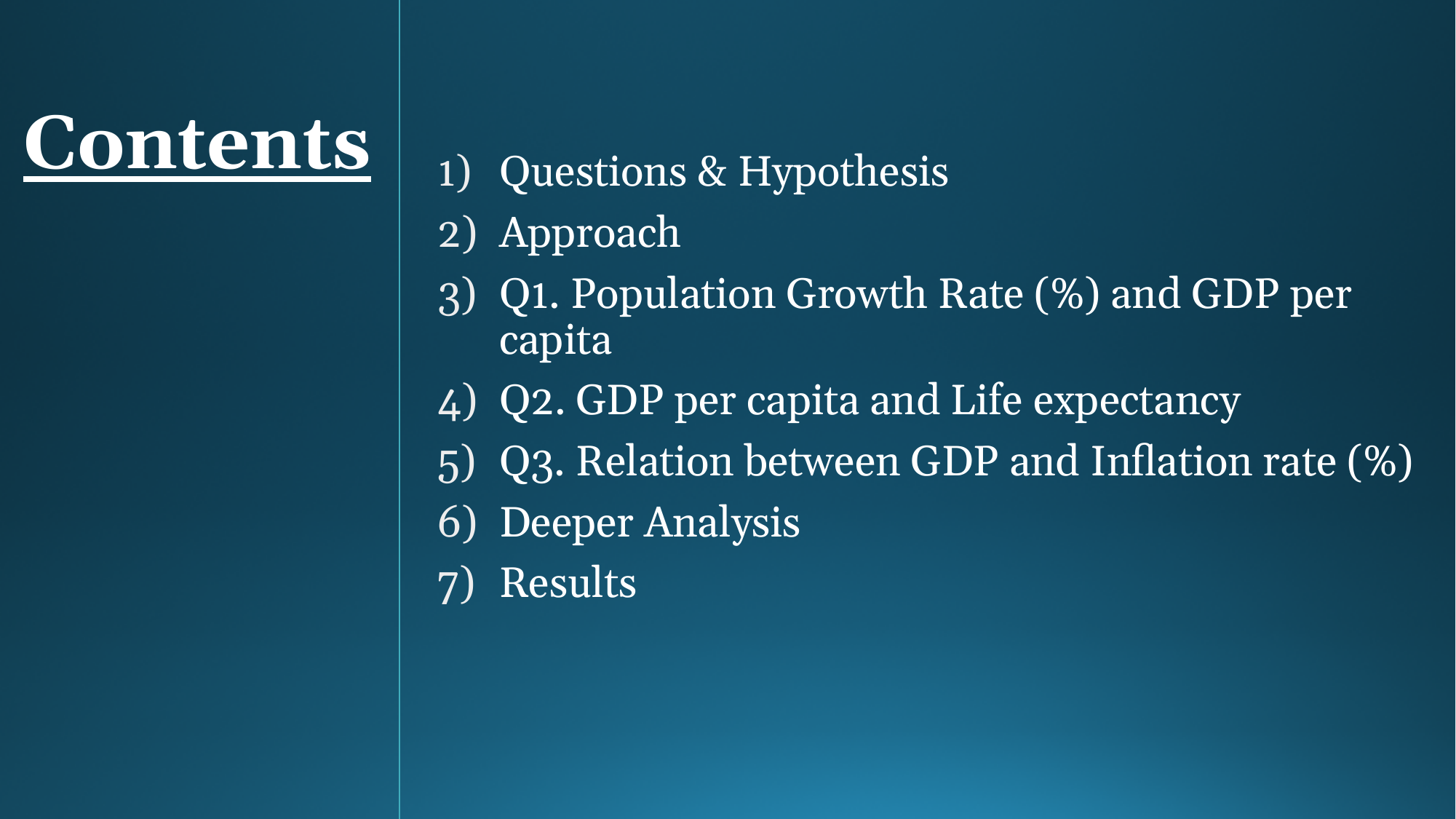

# Contents
Questions & Hypothesis
Approach
Q1. Population Growth Rate (%) and GDP per capita
Q2. GDP per capita and Life expectancy
Q3. Relation between GDP and Inflation rate (%)
Deeper Analysis
Results